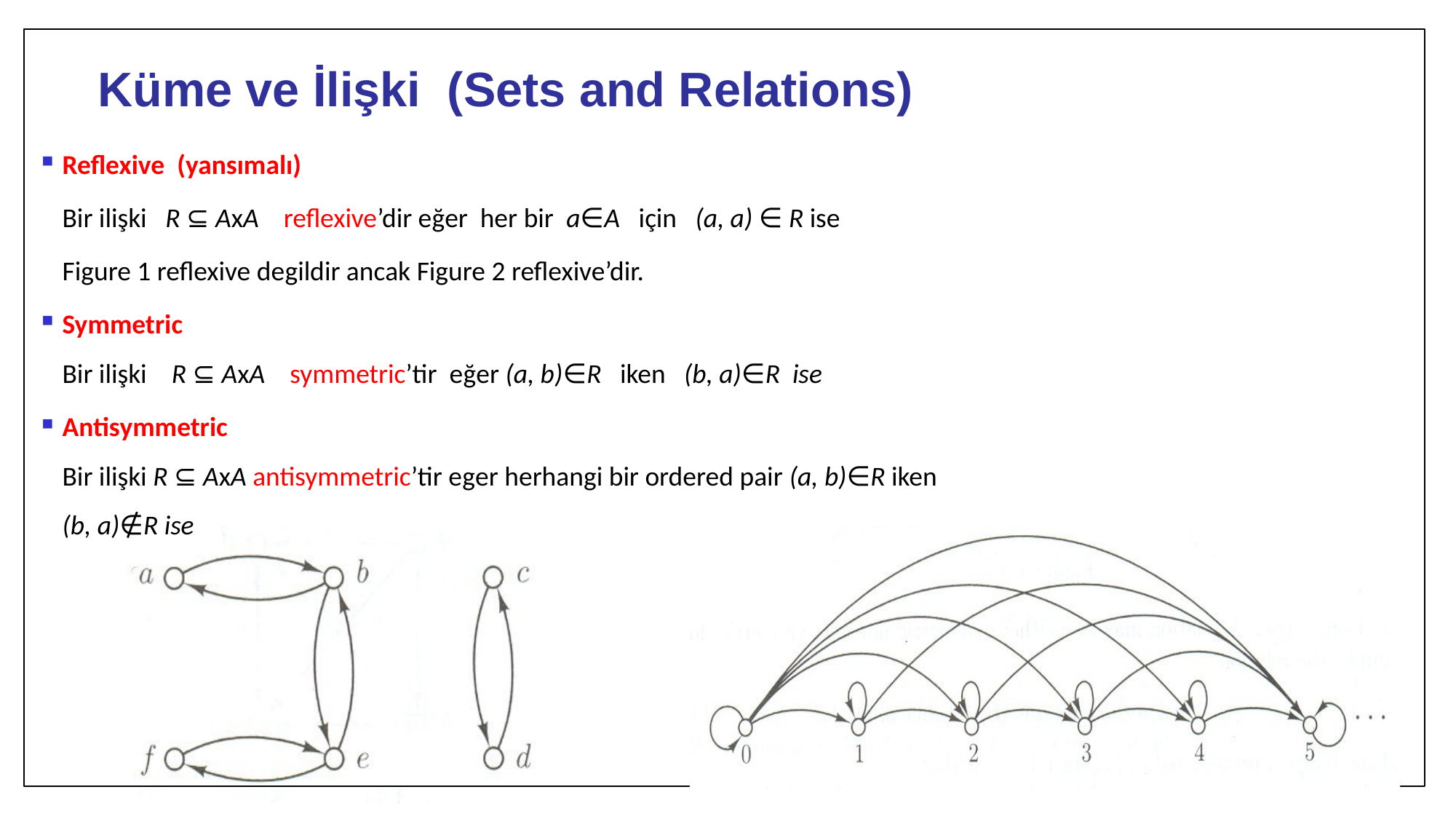

Küme ve İlişki  (Sets and Relations)
Reflexive  (yansımalı)
Bir ilişki   R ⊆ AxA    reflexive’dir eğer  her bir  a∈A   için   (a, a) ∈ R ise
Figure 1 reflexive degildir ancak Figure 2 reflexive’dir.
Symmetric
Bir ilişki    R ⊆ AxA    symmetric’tir  eğer (a, b)∈R   iken   (b, a)∈R  ise
Antisymmetric
Bir ilişki R ⊆ AxA antisymmetric’tir eger herhangi bir ordered pair (a, b)∈R iken
(b, a)∉R ise